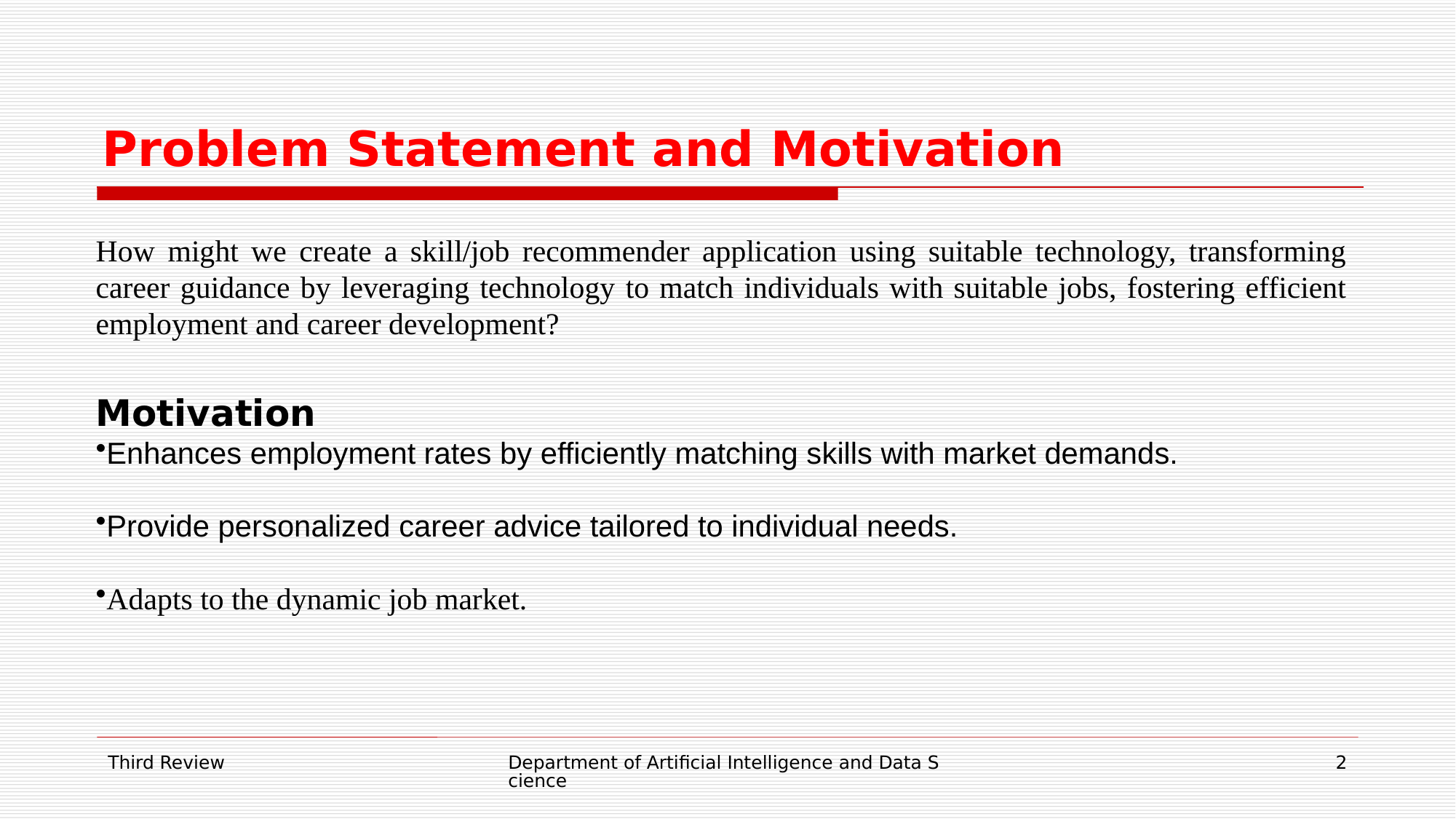

# Problem Statement and Motivation
How might we create a skill/job recommender application using suitable technology, transforming career guidance by leveraging technology to match individuals with suitable jobs, fostering efficient employment and career development?

Motivation
Enhances employment rates by efficiently matching skills with market demands.

Provide personalized career advice tailored to individual needs.

Adapts to the dynamic job market.

Third Review
Department of Artificial Intelligence and Data Science
2